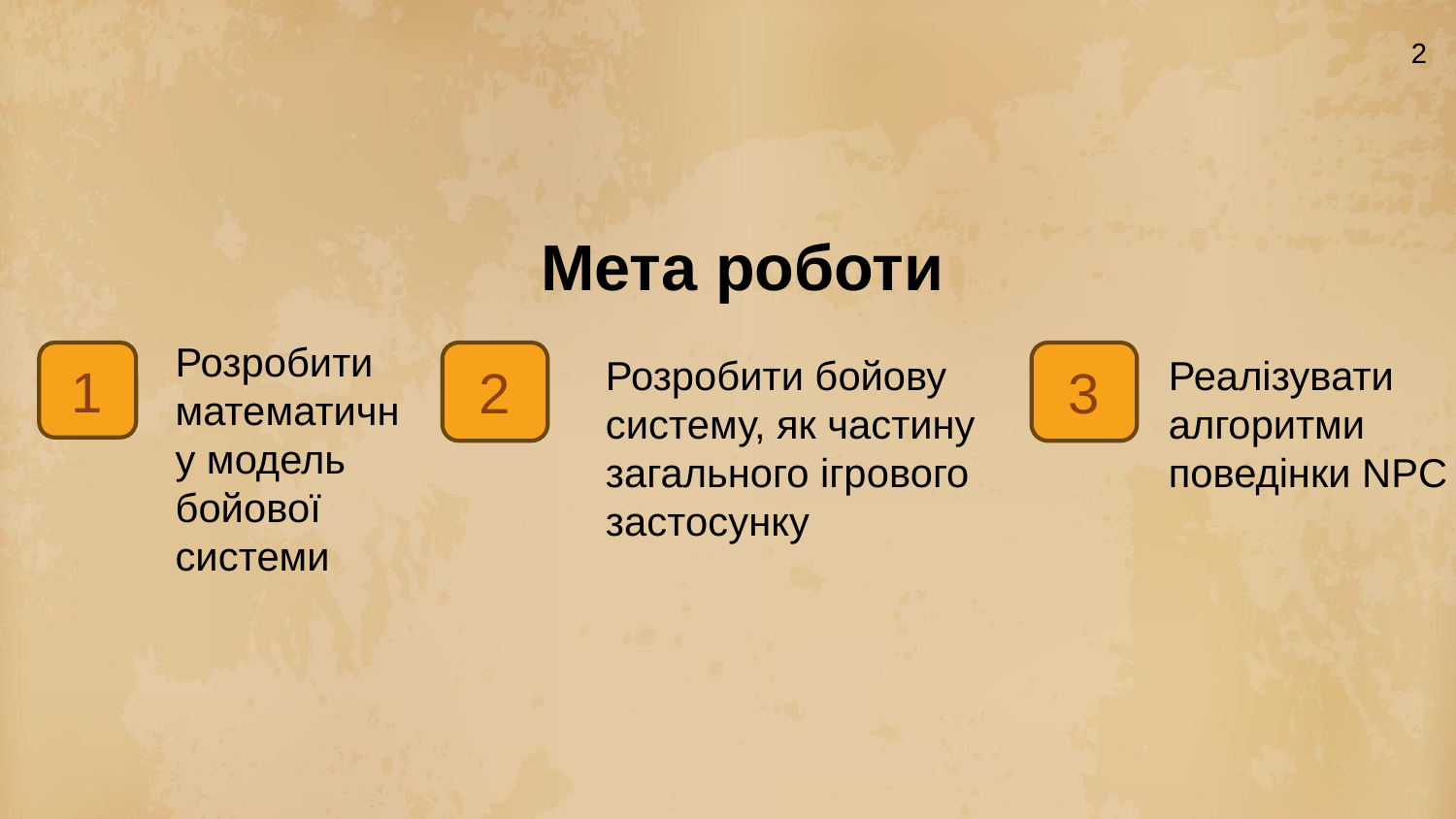

2
Мета роботи
Розробити математичну модель бойової системи
1
2
Розробити бойову систему, як частину загального ігрового застосунку
3
Реалізувати алгоритми поведінки NPC